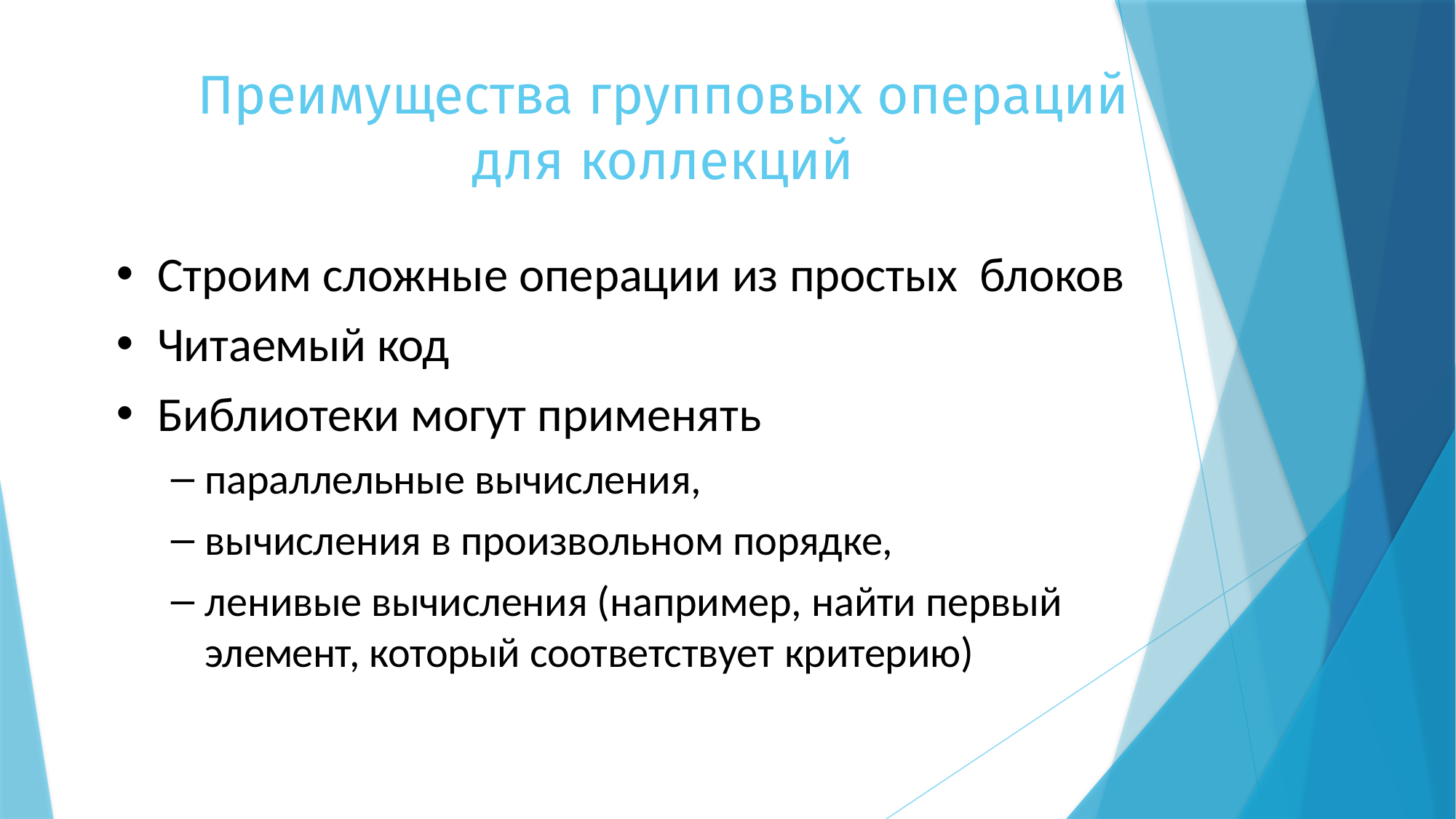

# Преимущества групповых операций  для коллекций
Строим сложные операции из простых  блоков
Читаемый код
Библиотеки могут применять
параллельные вычисления,
вычисления в произвольном порядке,
ленивые вычисления (например, найти первый  элемент, который соответствует критерию)